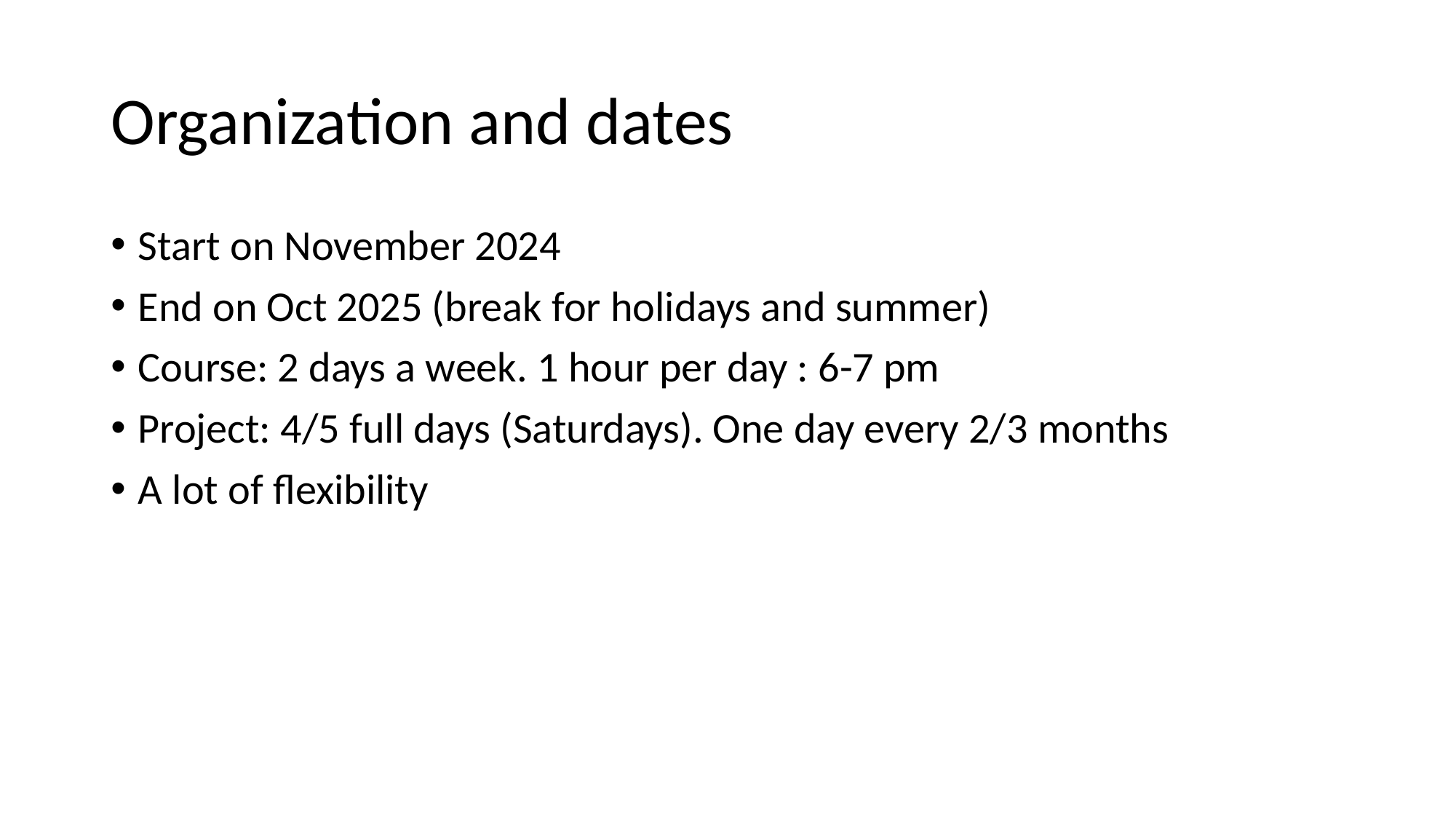

# Organization and dates
Start on November 2024
End on Oct 2025 (break for holidays and summer)
Course: 2 days a week. 1 hour per day : 6-7 pm
Project: 4/5 full days (Saturdays). One day every 2/3 months
A lot of flexibility